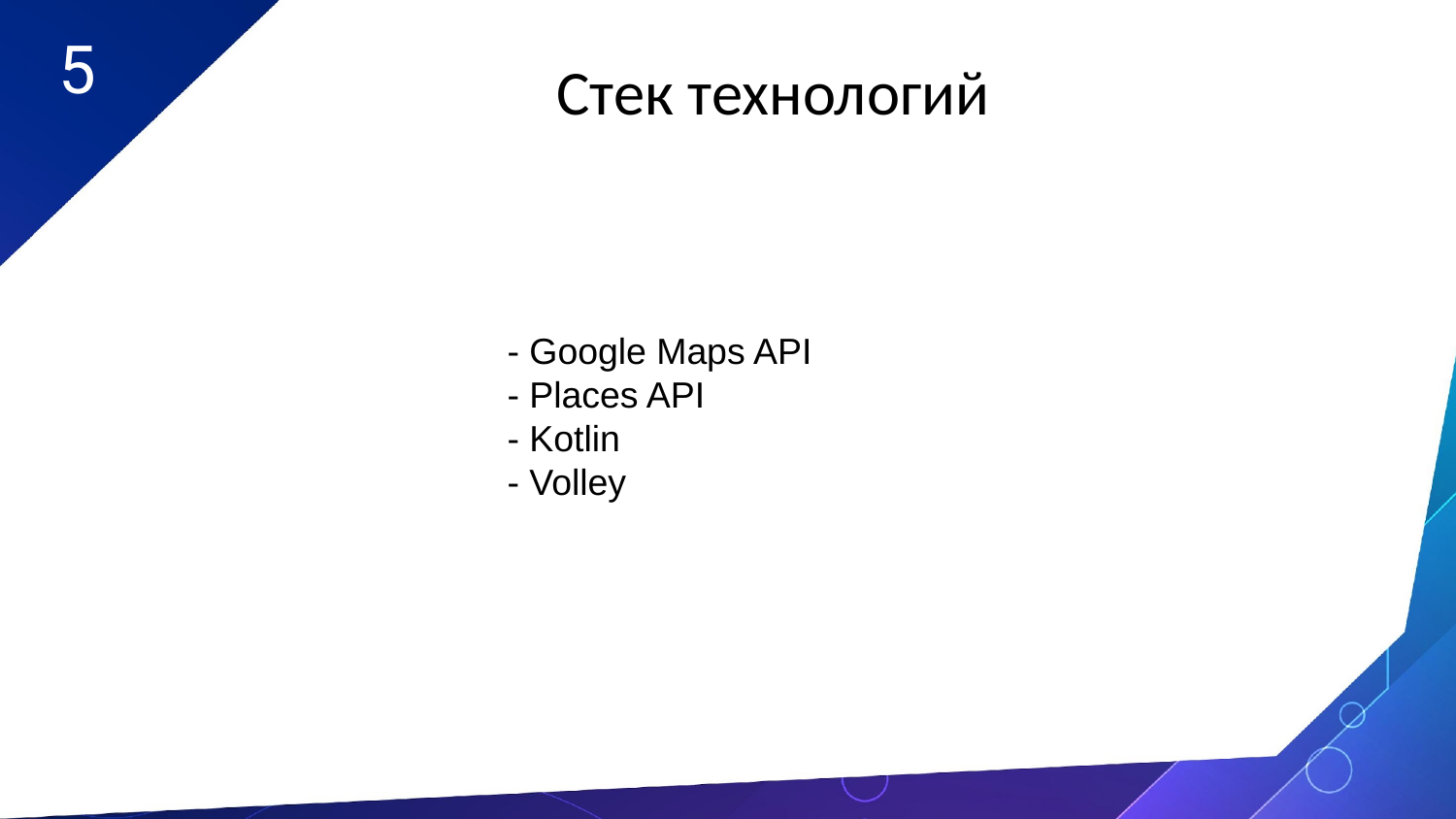

5
Стек технологий

- Google Maps API
- Places API
- Kotlin
- Volley